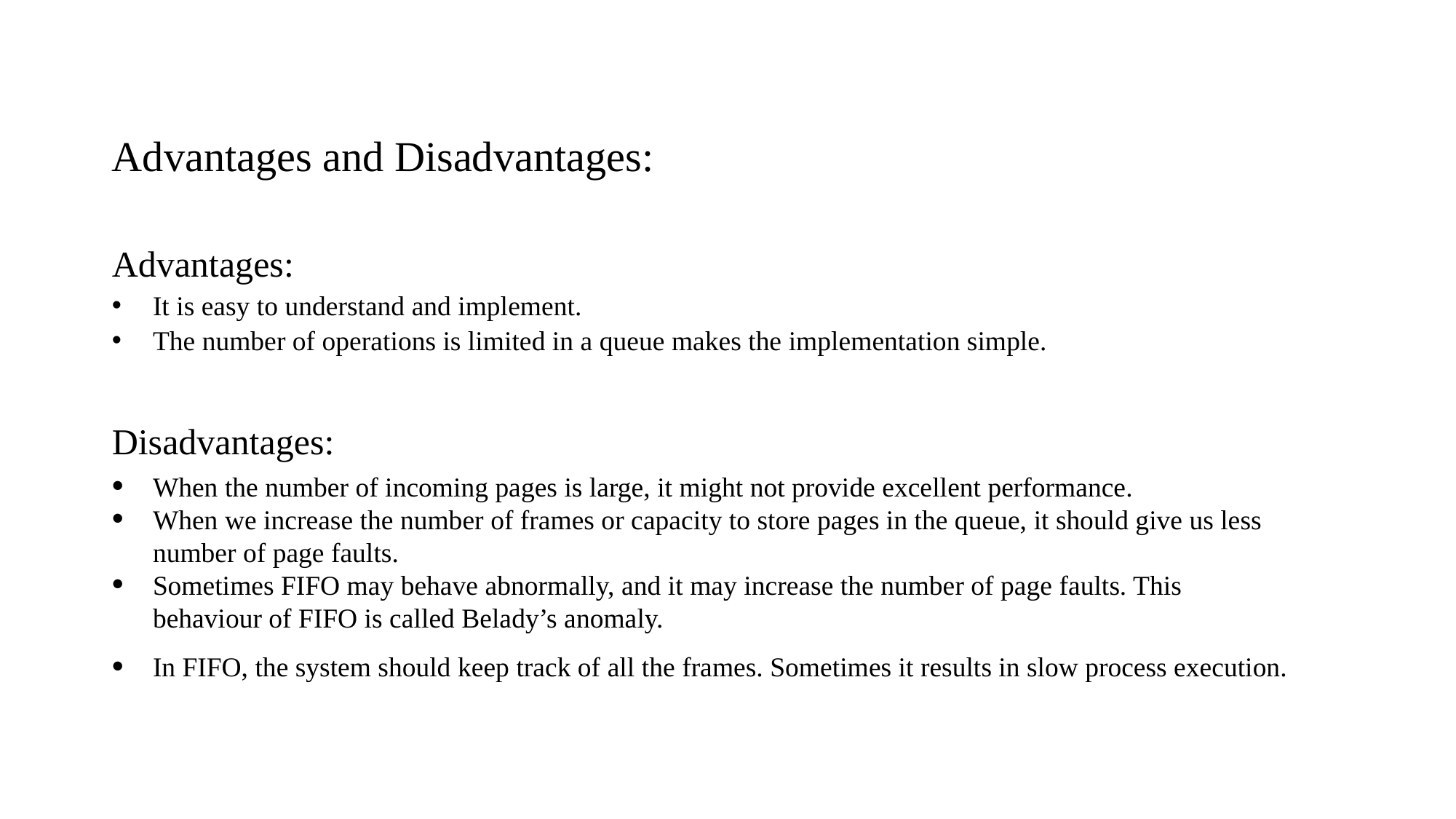

Advantages and Disadvantages:

Advantages:
It is easy to understand and implement.
The number of operations is limited in a queue makes the implementation simple.

Disadvantages:
When the number of incoming pages is large, it might not provide excellent performance.
When we increase the number of frames or capacity to store pages in the queue, it should give us less number of page faults.
Sometimes FIFO may behave abnormally, and it may increase the number of page faults. This behaviour of FIFO is called Belady’s anomaly.
In FIFO, the system should keep track of all the frames. Sometimes it results in slow process execution.